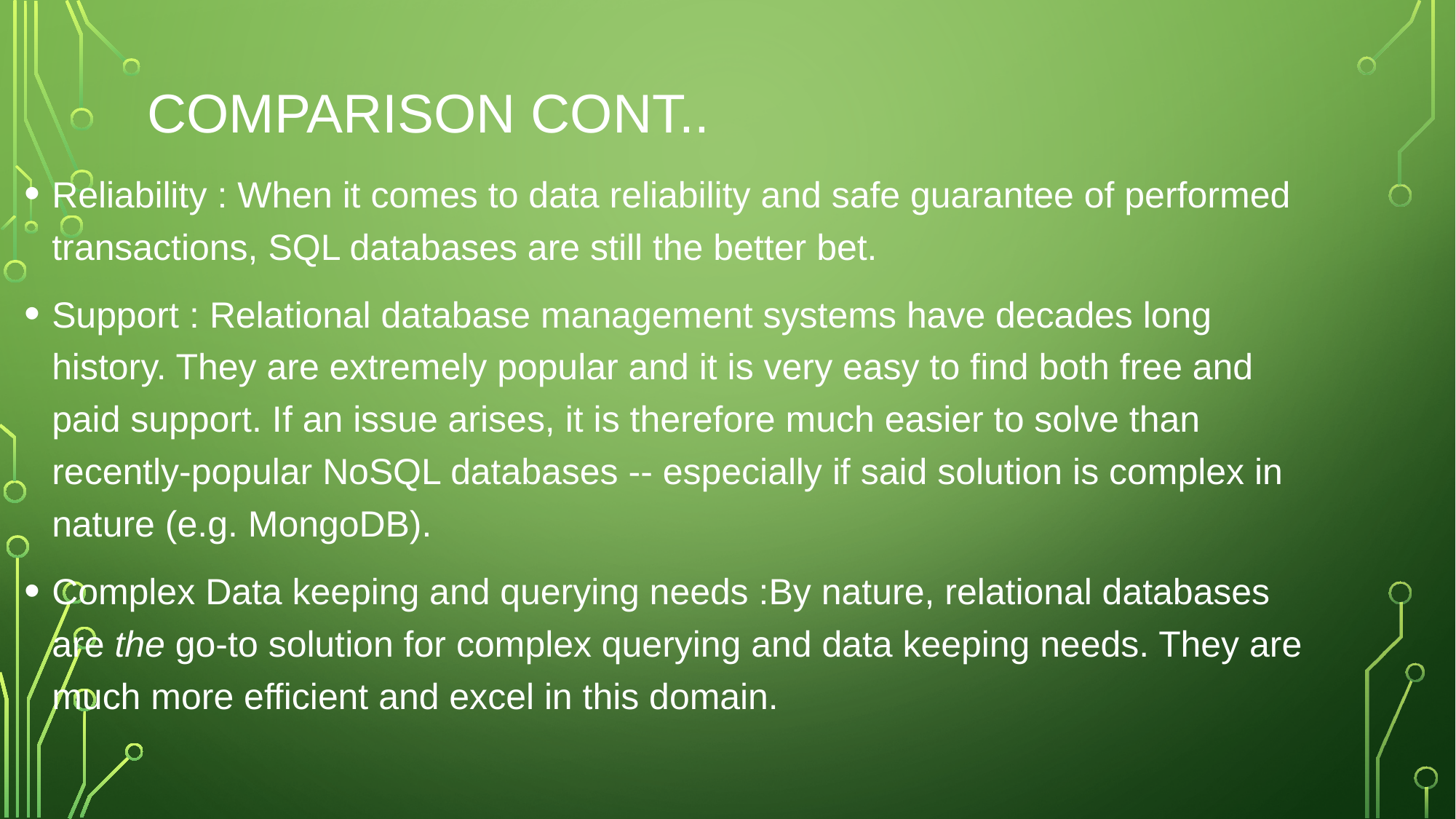

# Comparison cont..
Reliability : When it comes to data reliability and safe guarantee of performed transactions, SQL databases are still the better bet.
Support : Relational database management systems have decades long history. They are extremely popular and it is very easy to find both free and paid support. If an issue arises, it is therefore much easier to solve than recently-popular NoSQL databases -- especially if said solution is complex in nature (e.g. MongoDB).
Complex Data keeping and querying needs :By nature, relational databases are the go-to solution for complex querying and data keeping needs. They are much more efficient and excel in this domain.